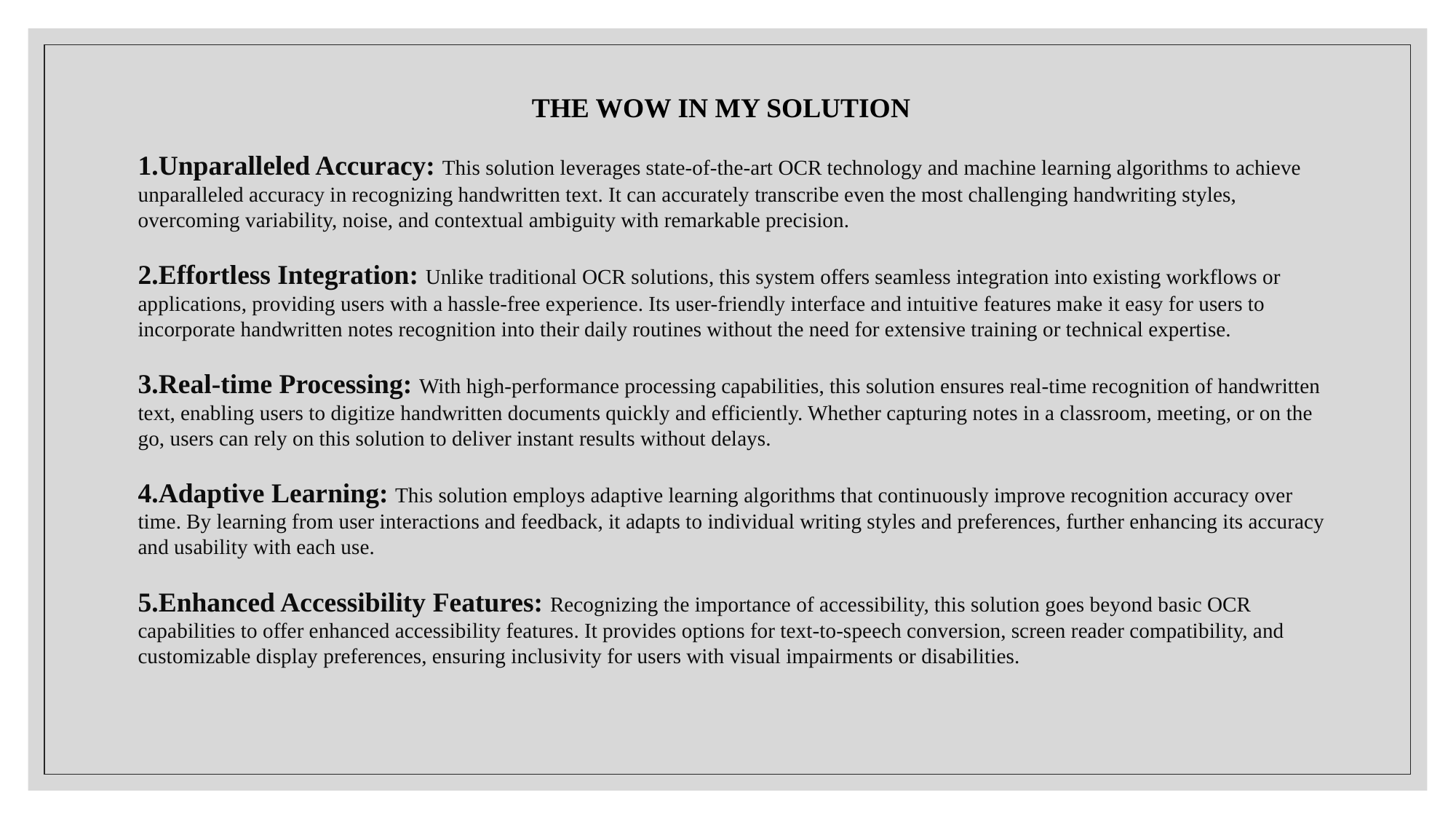

THE WOW IN MY SOLUTION
Unparalleled Accuracy: This solution leverages state-of-the-art OCR technology and machine learning algorithms to achieve unparalleled accuracy in recognizing handwritten text. It can accurately transcribe even the most challenging handwriting styles, overcoming variability, noise, and contextual ambiguity with remarkable precision.

Effortless Integration: Unlike traditional OCR solutions, this system offers seamless integration into existing workflows or applications, providing users with a hassle-free experience. Its user-friendly interface and intuitive features make it easy for users to incorporate handwritten notes recognition into their daily routines without the need for extensive training or technical expertise.

Real-time Processing: With high-performance processing capabilities, this solution ensures real-time recognition of handwritten text, enabling users to digitize handwritten documents quickly and efficiently. Whether capturing notes in a classroom, meeting, or on the go, users can rely on this solution to deliver instant results without delays.

Adaptive Learning: This solution employs adaptive learning algorithms that continuously improve recognition accuracy over time. By learning from user interactions and feedback, it adapts to individual writing styles and preferences, further enhancing its accuracy and usability with each use.

Enhanced Accessibility Features: Recognizing the importance of accessibility, this solution goes beyond basic OCR capabilities to offer enhanced accessibility features. It provides options for text-to-speech conversion, screen reader compatibility, and customizable display preferences, ensuring inclusivity for users with visual impairments or disabilities.